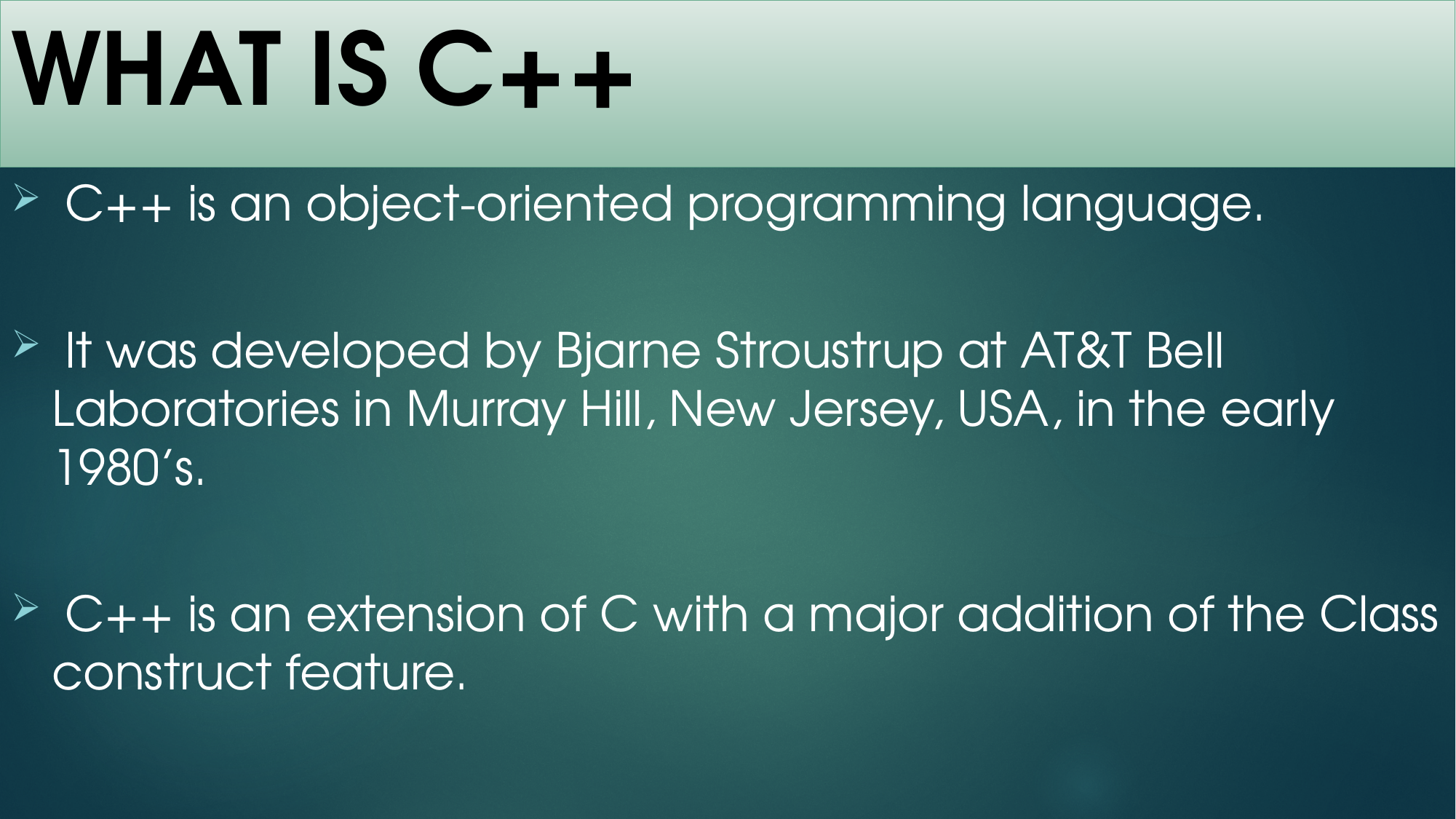

WHAT IS C++
 C++ is an object-oriented programming language.

 It was developed by Bjarne Stroustrup at AT&T Bell Laboratories in Murray Hill, New Jersey, USA, in the early 1980’s.

 C++ is an extension of C with a major addition of the Class construct feature.